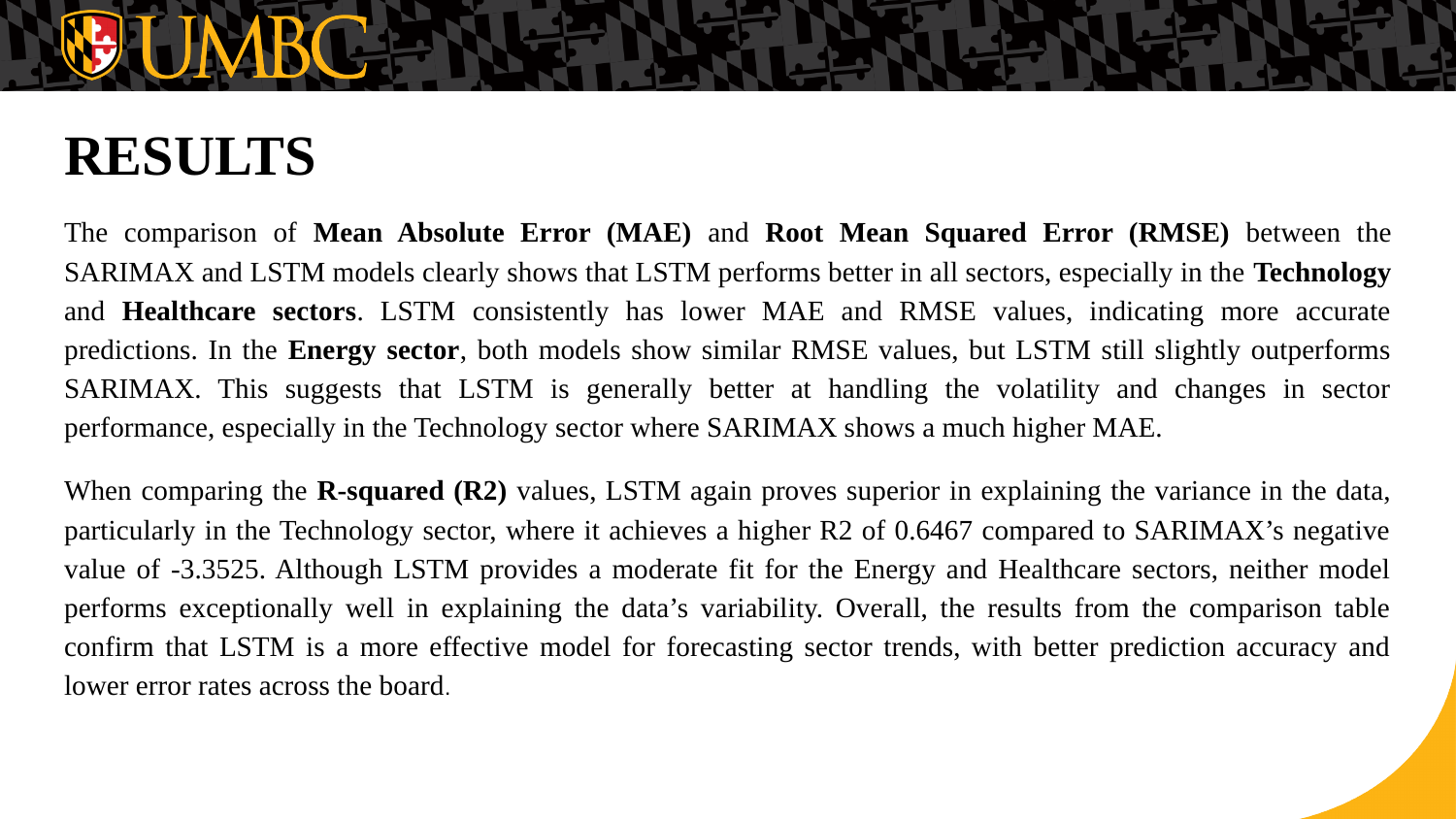

# RESULTS
The comparison of Mean Absolute Error (MAE) and Root Mean Squared Error (RMSE) between the SARIMAX and LSTM models clearly shows that LSTM performs better in all sectors, especially in the Technology and Healthcare sectors. LSTM consistently has lower MAE and RMSE values, indicating more accurate predictions. In the Energy sector, both models show similar RMSE values, but LSTM still slightly outperforms SARIMAX. This suggests that LSTM is generally better at handling the volatility and changes in sector performance, especially in the Technology sector where SARIMAX shows a much higher MAE.
When comparing the R-squared (R2) values, LSTM again proves superior in explaining the variance in the data, particularly in the Technology sector, where it achieves a higher R2 of 0.6467 compared to SARIMAX’s negative value of -3.3525. Although LSTM provides a moderate fit for the Energy and Healthcare sectors, neither model performs exceptionally well in explaining the data’s variability. Overall, the results from the comparison table confirm that LSTM is a more effective model for forecasting sector trends, with better prediction accuracy and lower error rates across the board.